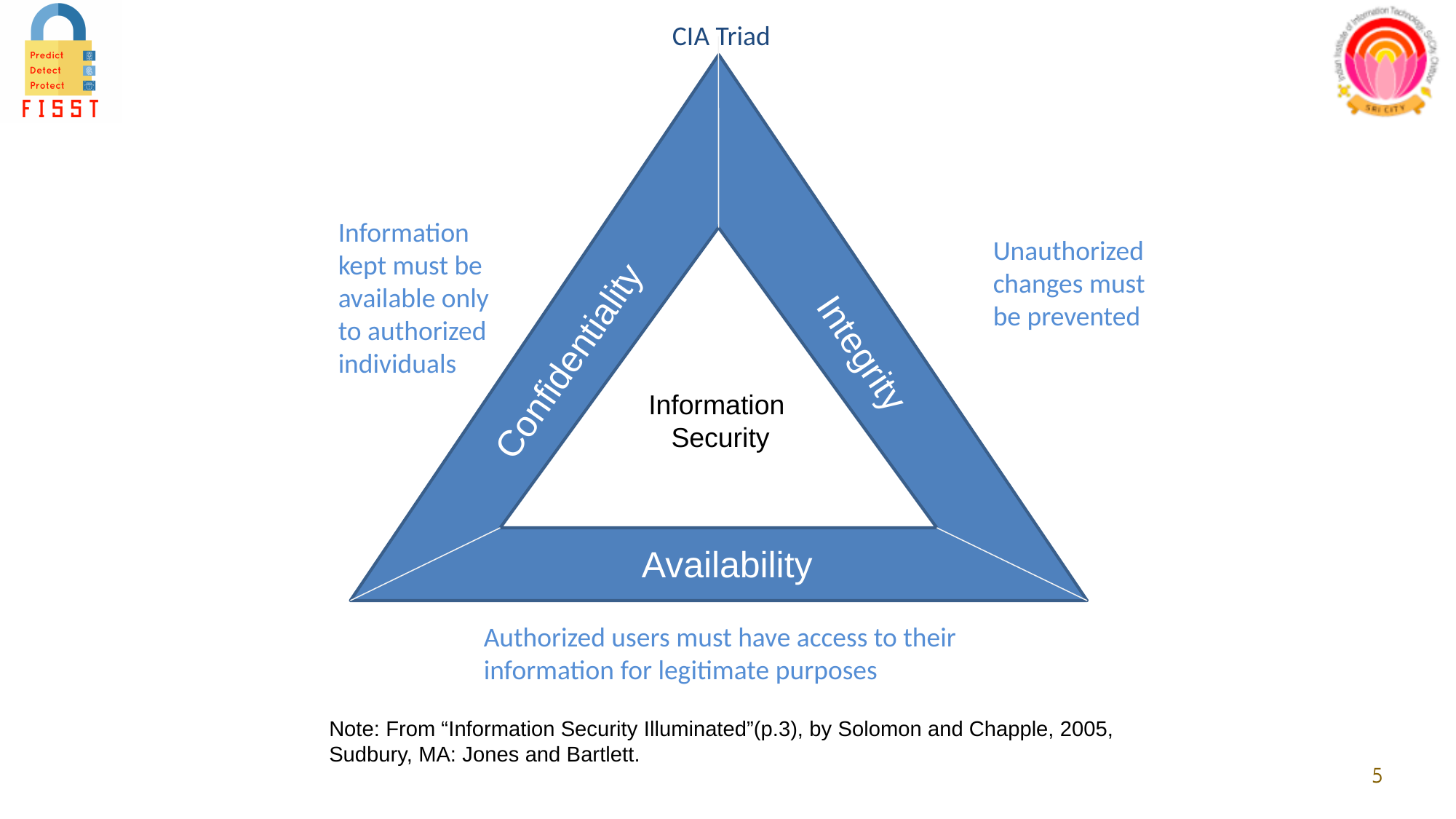

# CIA Triad

Information kept must be available only to authorized individuals

Unauthorized changes must be prevented
Integrity
Confidentiality
Information
Security
Availability
Authorized users must have access to their information for legitimate purposes
Note: From “Information Security Illuminated”(p.3), by Solomon and Chapple, 2005, Sudbury, MA: Jones and Bartlett.
5